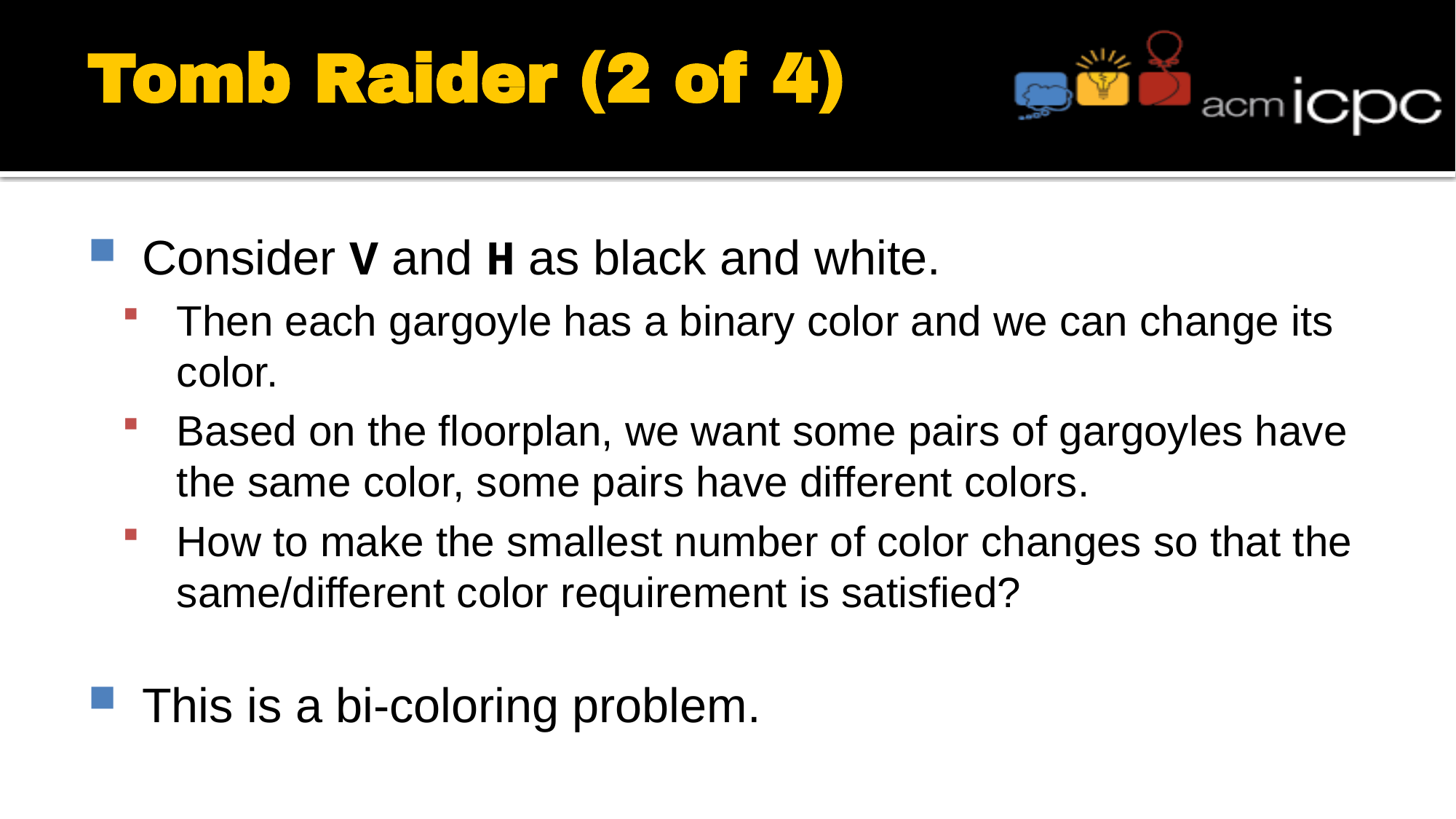

# Tomb Raider (2 of 4)
Consider V and H as black and white.
Then each gargoyle has a binary color and we can change its color.
Based on the floorplan, we want some pairs of gargoyles have the same color, some pairs have different colors.
How to make the smallest number of color changes so that the same/different color requirement is satisfied?

This is a bi-coloring problem.